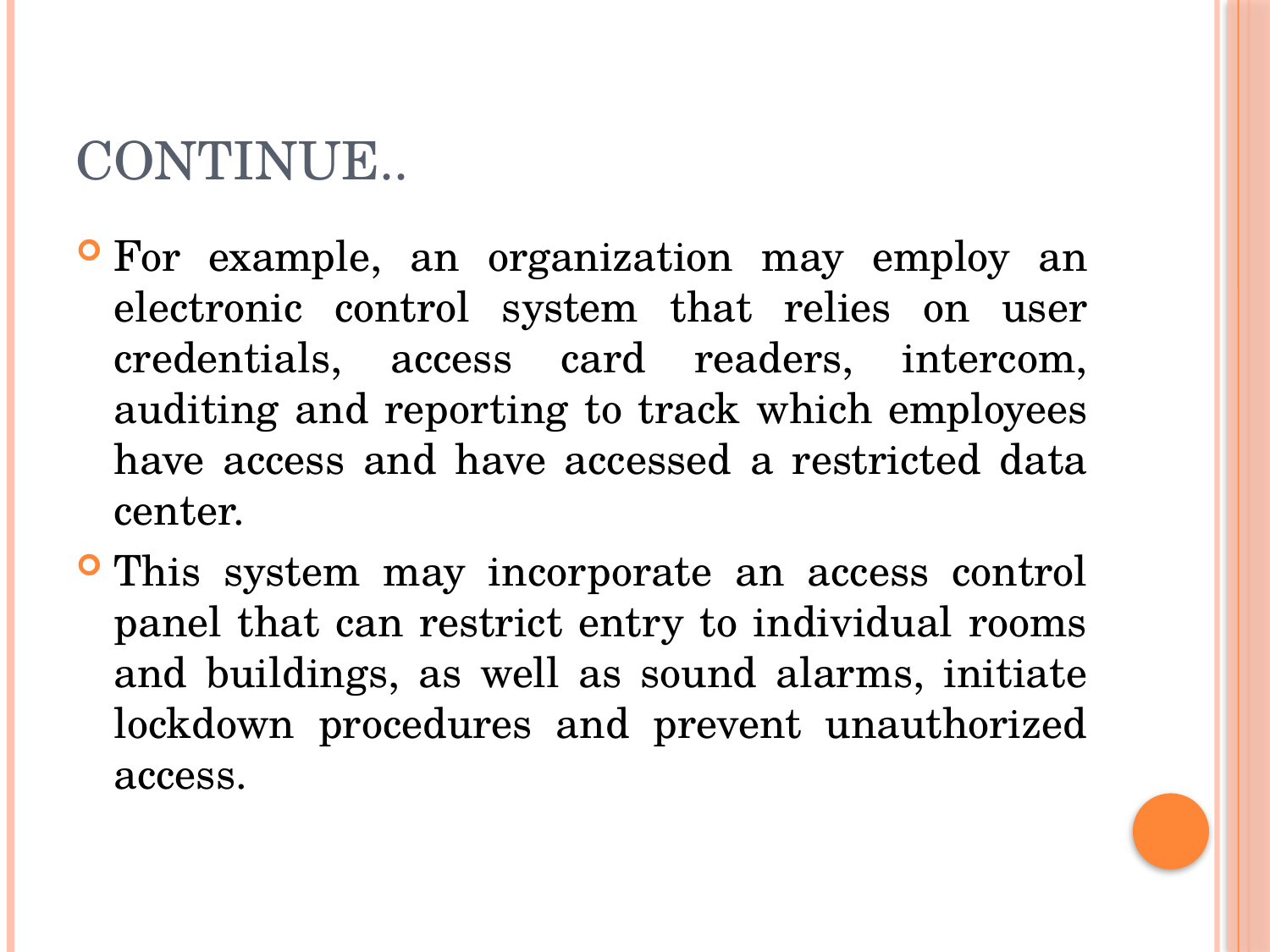

# Continue..
For example, an organization may employ an electronic control system that relies on user credentials, access card readers, intercom, auditing and reporting to track which employees have access and have accessed a restricted data center.
This system may incorporate an access control panel that can restrict entry to individual rooms and buildings, as well as sound alarms, initiate lockdown procedures and prevent unauthorized access.